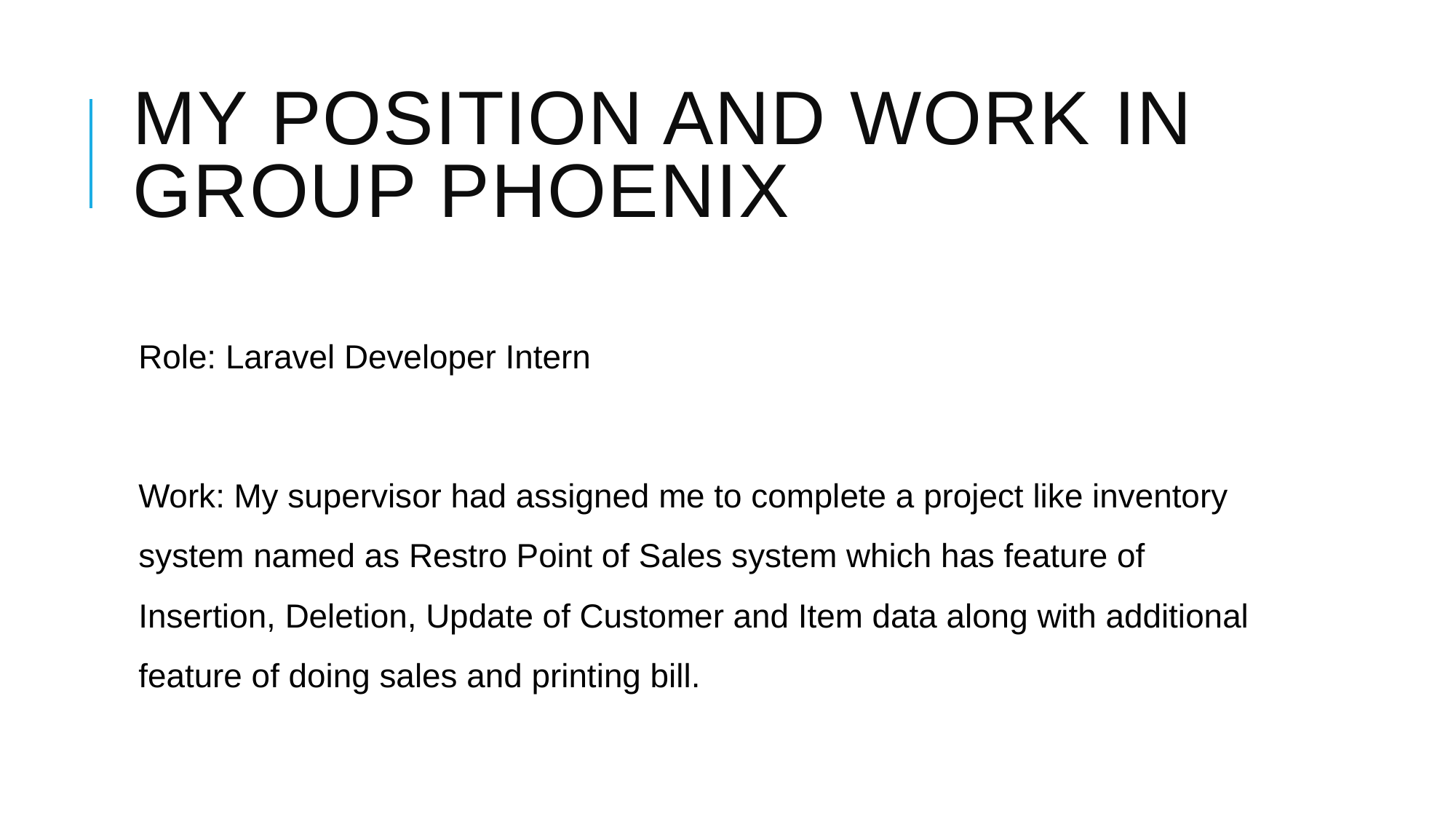

# My position and work in group phoenix

Role: Laravel Developer Intern

Work: My supervisor had assigned me to complete a project like inventory system named as Restro Point of Sales system which has feature of Insertion, Deletion, Update of Customer and Item data along with additional feature of doing sales and printing bill.